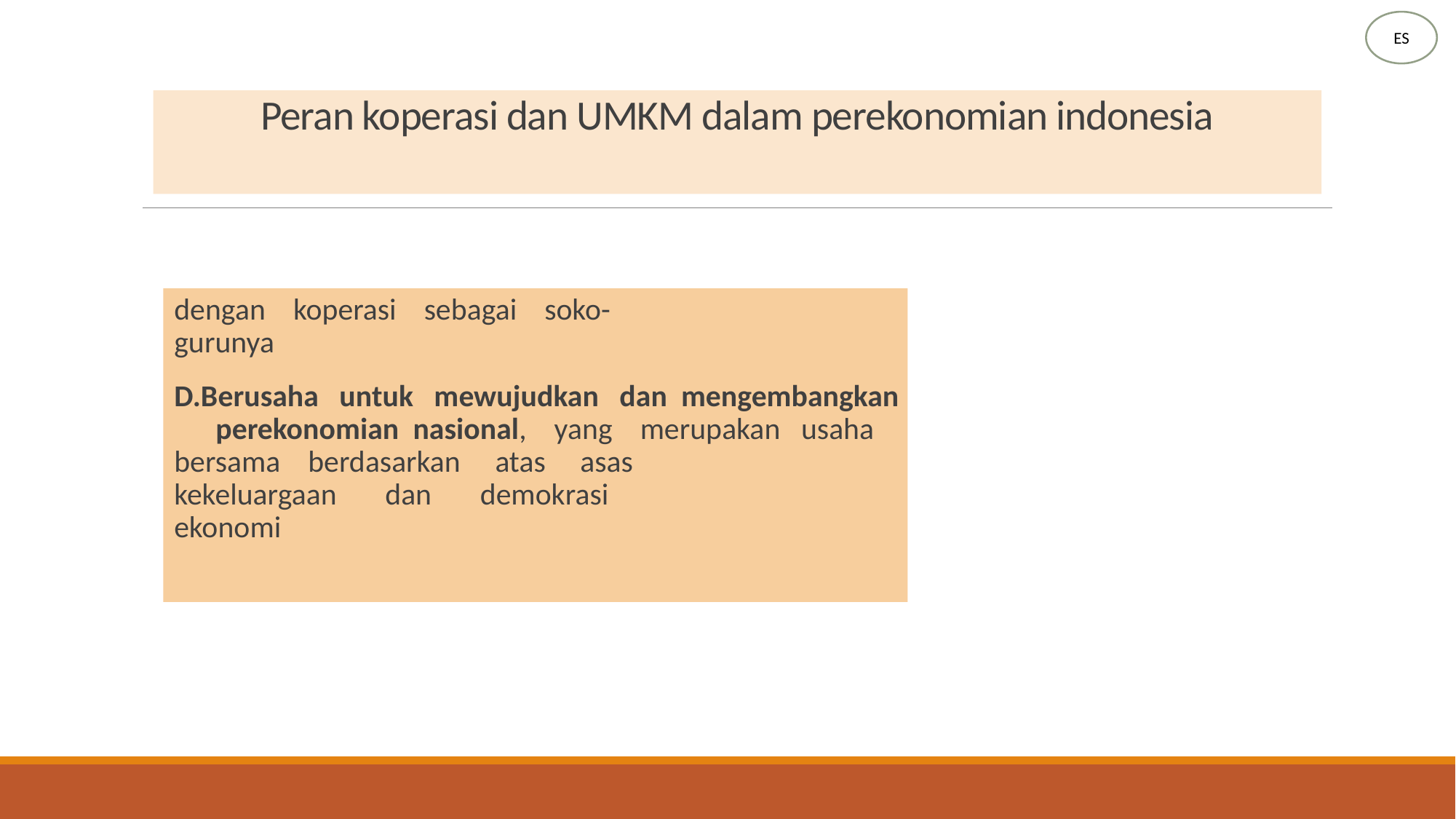

ES
# Peran koperasi dan UMKM dalam perekonomian indonesia
dengan    koperasi    sebagai    soko- 
gurunya
D.Berusaha   untuk   mewujudkan   dan  mengembangkan       perekonomian  nasional,    yang    merupakan   usaha  
bersama    berdasarkan     atas     asas  
kekeluargaan       dan       demokrasi  
ekonomi